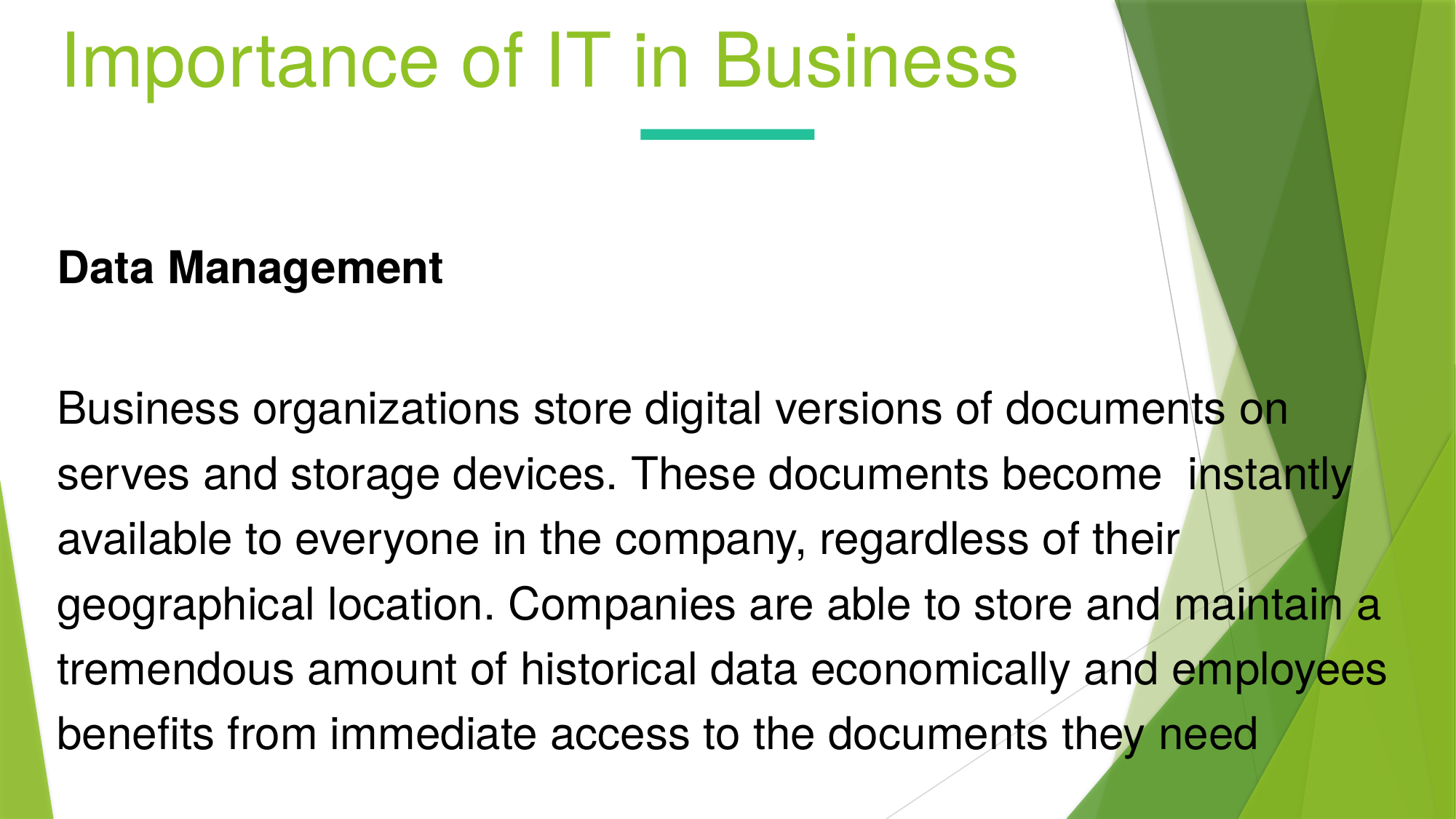

Importance of IT in Business

Data Management

Business organizations store digital versions of documents on serves and storage devices. These documents become  instantly available to everyone in the company, regardless of their geographical location. Companies are able to store and maintain a tremendous amount of historical data economically and employees benefits from immediate access to the documents they need